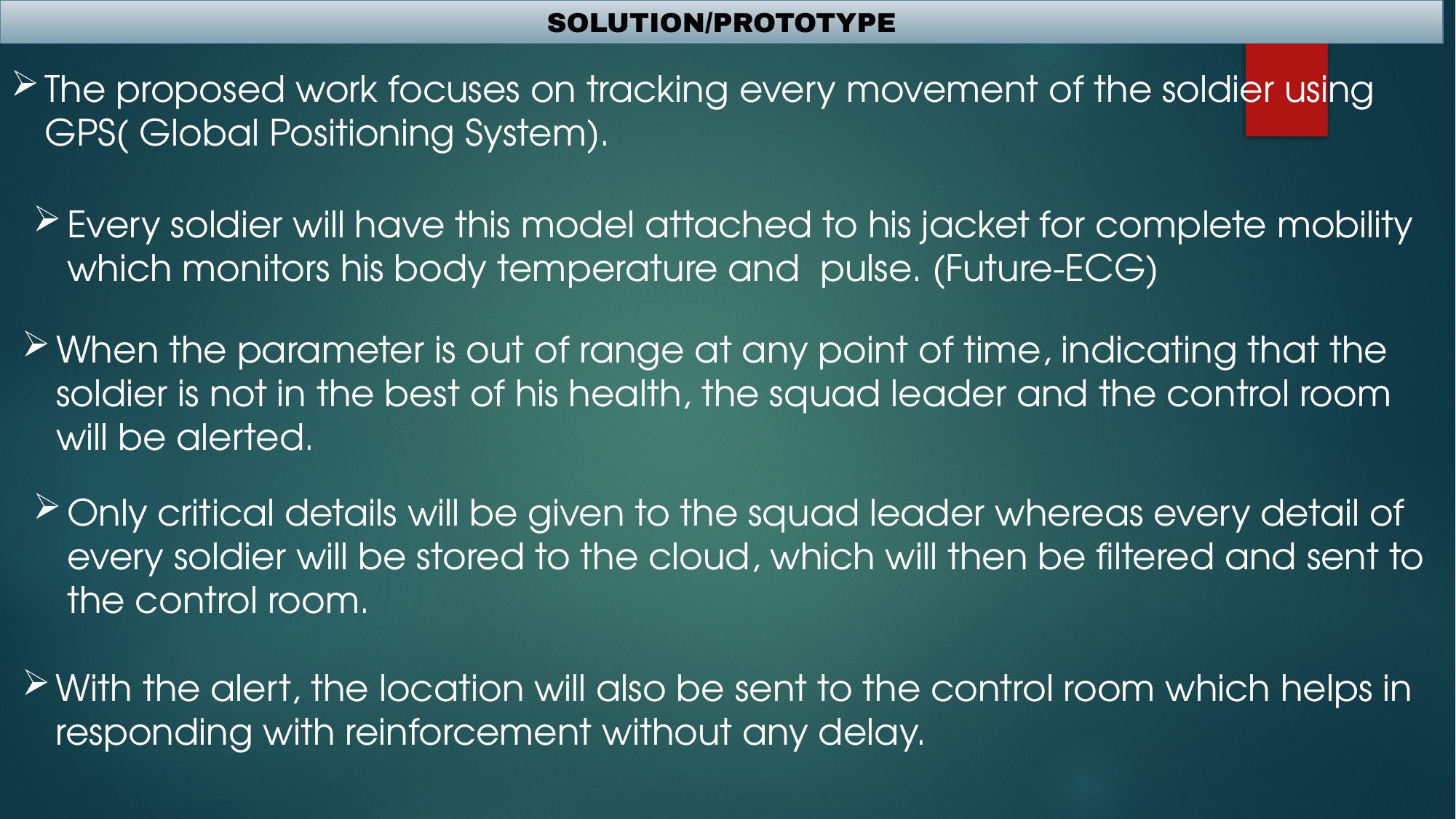

SOLUTION/PROTOTYPE
The proposed work focuses on tracking every movement of the soldier using GPS( Global Positioning System).
Every soldier will have this model attached to his jacket for complete mobility which monitors his body temperature and  pulse. (Future-ECG)
When the parameter is out of range at any point of time, indicating that the soldier is not in the best of his health, the squad leader and the control room will be alerted.
Only critical details will be given to the squad leader whereas every detail of every soldier will be stored to the cloud, which will then be filtered and sent to the control room.

With the alert, the location will also be sent to the control room which helps in responding with reinforcement without any delay.